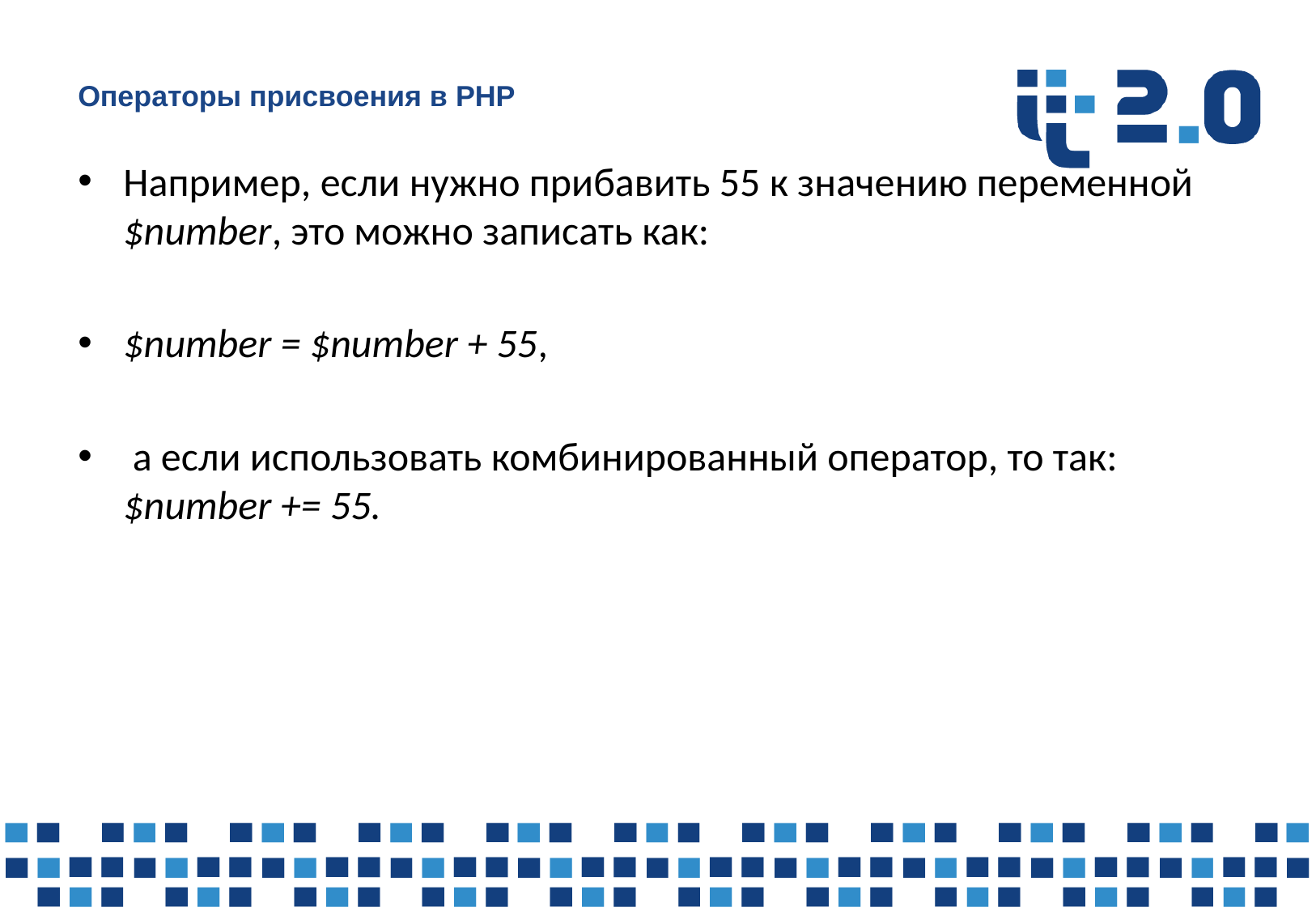

# Операторы присвоения в PHP
Например, если нужно прибавить 55 к значению переменной $number, это можно записать как:

$number = $number + 55,

 а если использовать комбинированный оператор, то так: $number += 55.